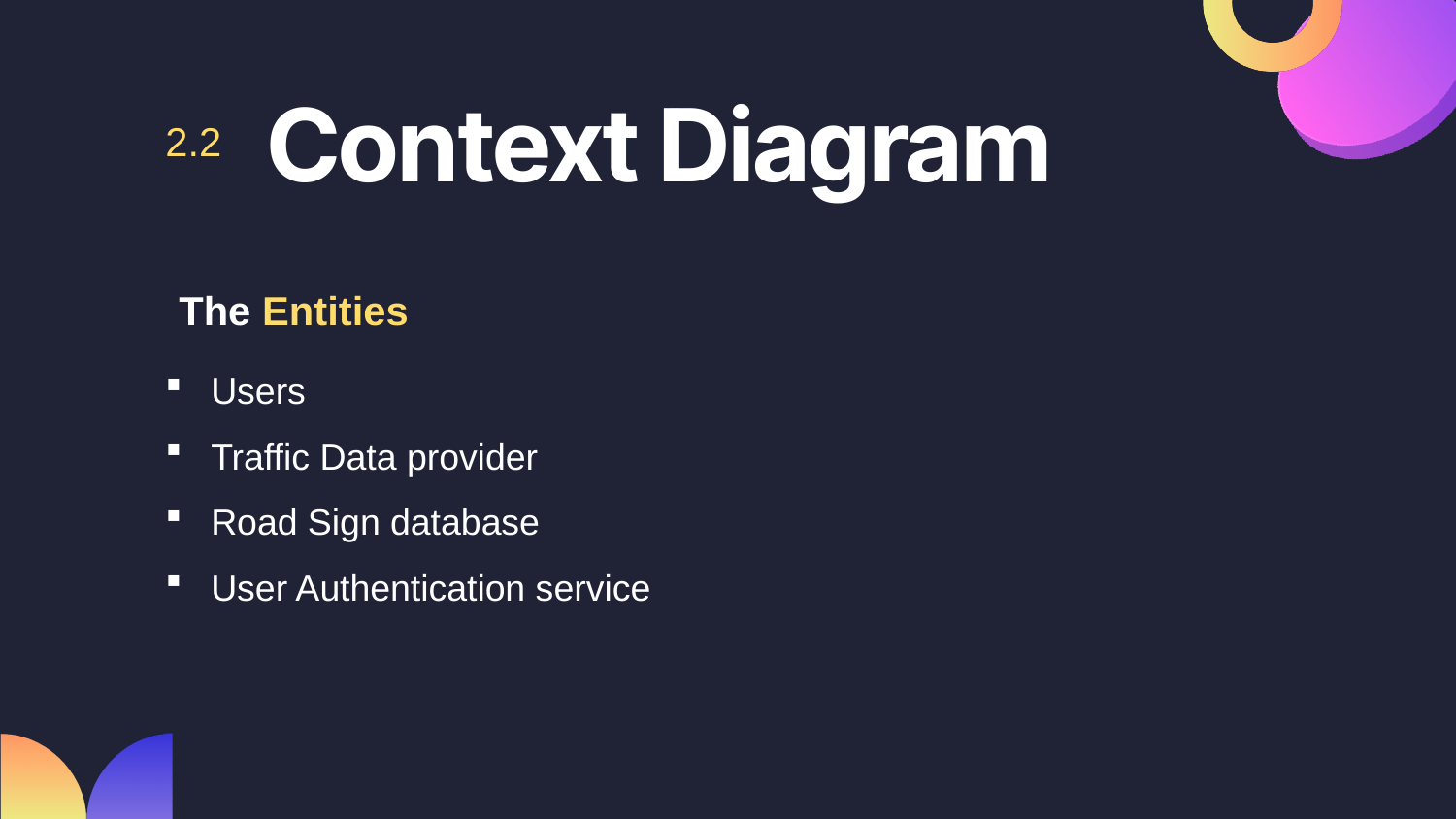

# Context Diagram
2.2
The Entities
Users
Traffic Data provider
Road Sign database
User Authentication service